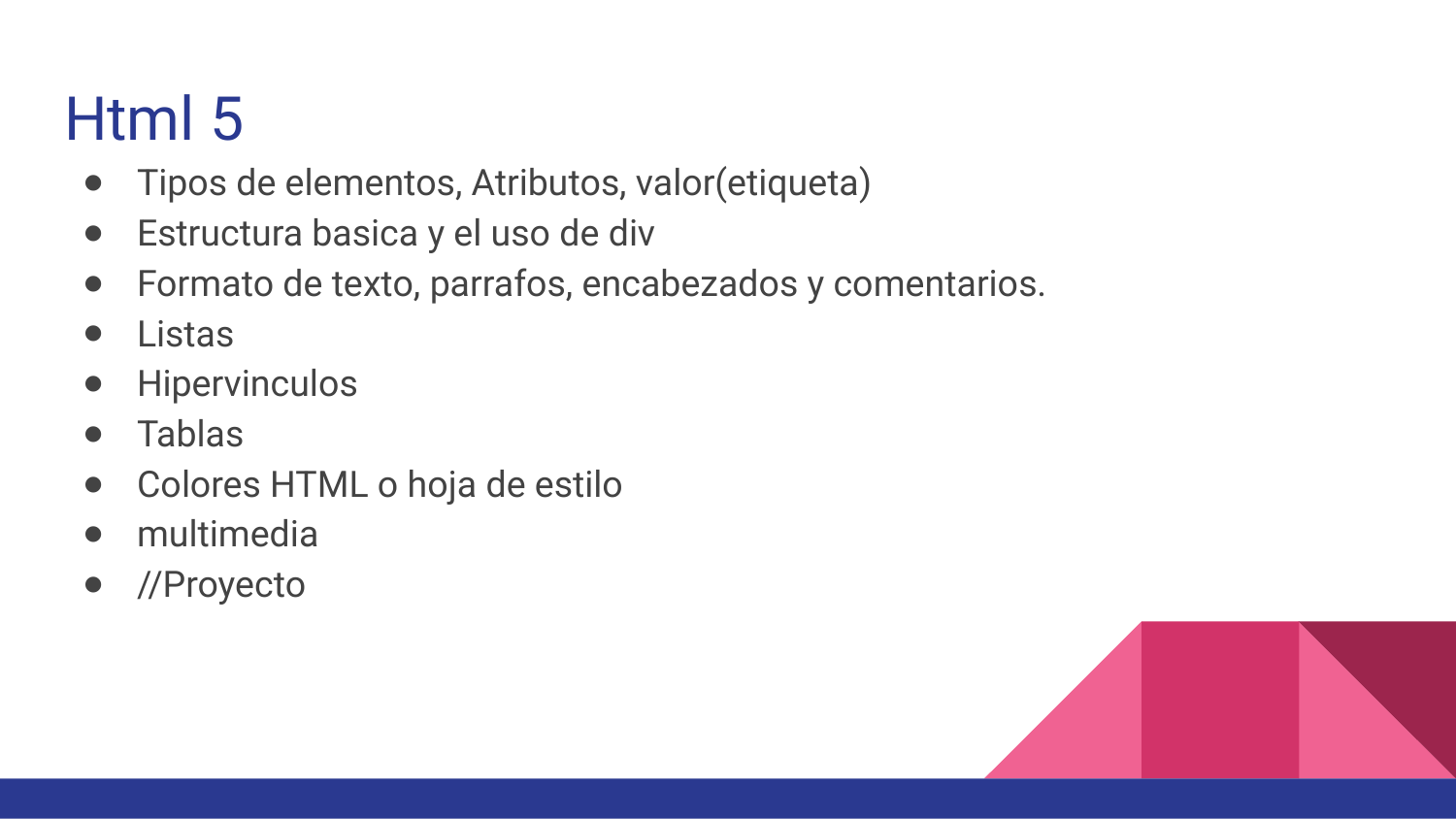

# Html 5
Tipos de elementos, Atributos, valor(etiqueta)
Estructura basica y el uso de div
Formato de texto, parrafos, encabezados y comentarios.
Listas
Hipervinculos
Tablas
Colores HTML o hoja de estilo
multimedia
//Proyecto